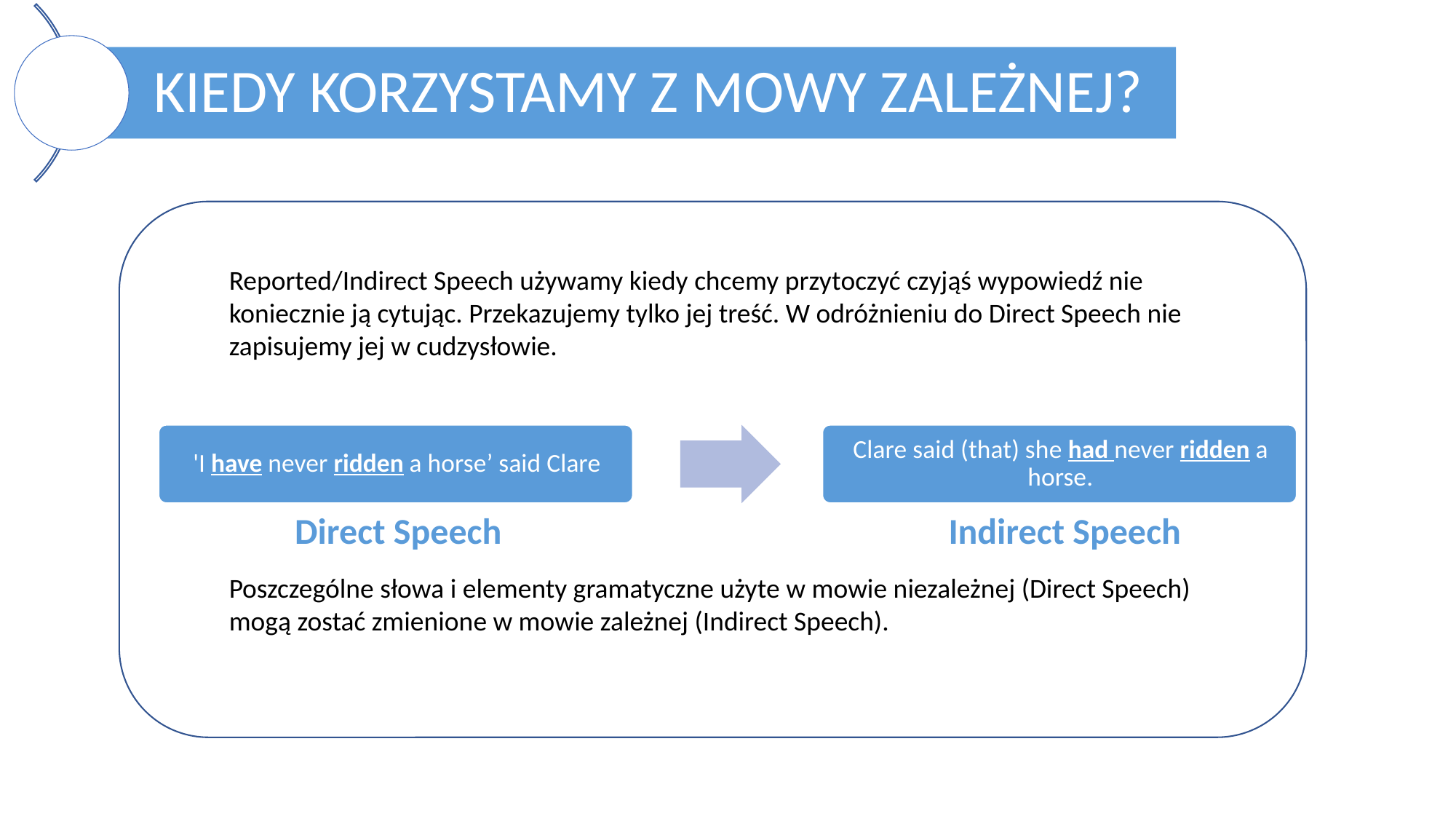

KIEDY KORZYSTAMY Z MOWY ZALEŻNEJ?

Reported/Indirect Speech używamy kiedy chcemy przytoczyć czyjąś wypowiedź nie koniecznie ją cytując. Przekazujemy tylko jej treść. W odróżnieniu do Direct Speech nie zapisujemy jej w cudzysłowie.
'I have never ridden a horse’ said Clare

Clare said (that) she had never ridden a horse.
Direct Speech
Indirect Speech
Poszczególne słowa i elementy gramatyczne użyte w mowie niezależnej (Direct Speech) mogą zostać zmienione w mowie zależnej (Indirect Speech).